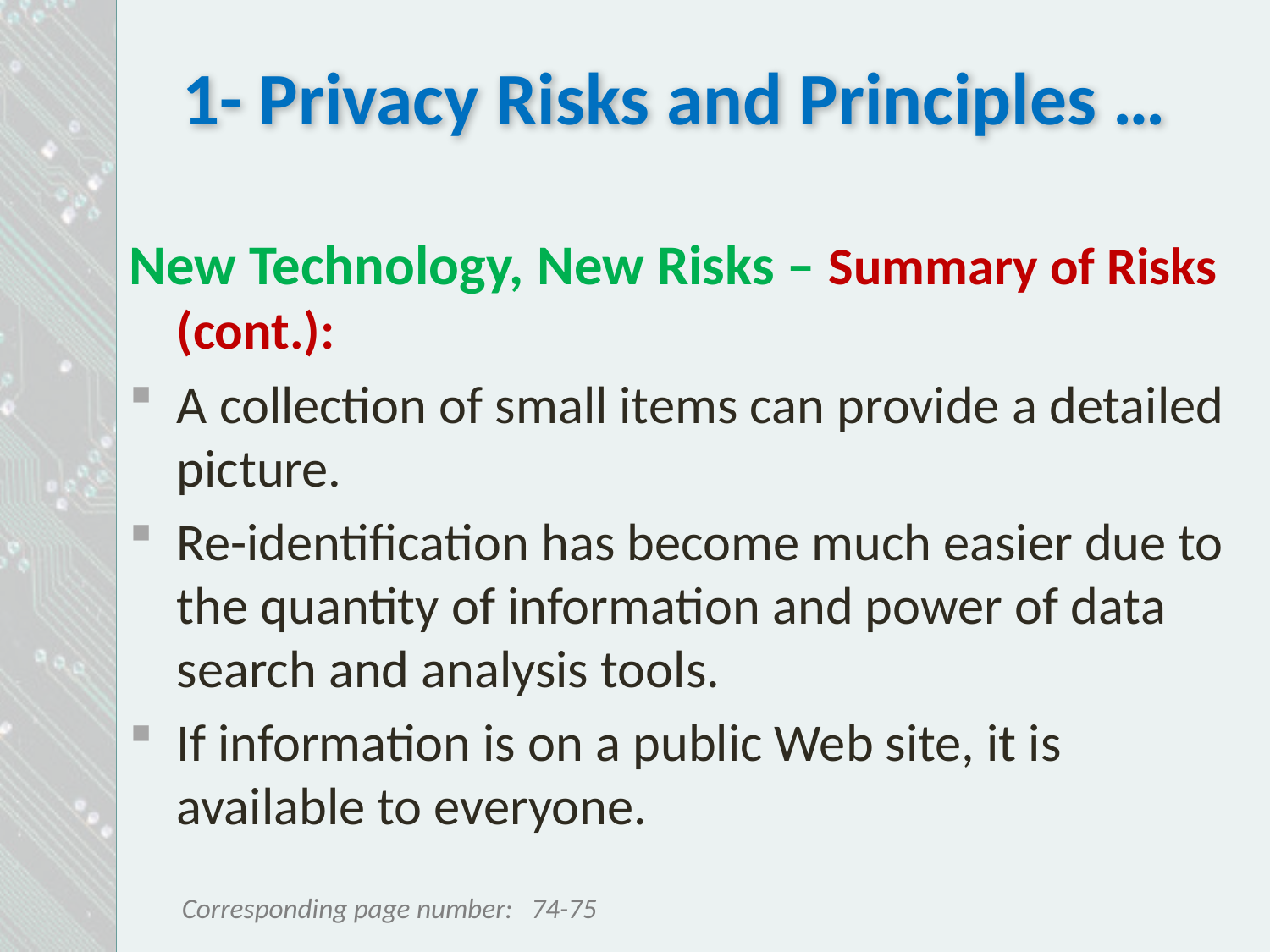

# 1- Privacy Risks and Principles …
New Technology, New Risks – Summary of Risks (cont.):
A collection of small items can provide a detailed picture.
Re-identification has become much easier due to the quantity of information and power of data search and analysis tools.
If information is on a public Web site, it is available to everyone.

74-75